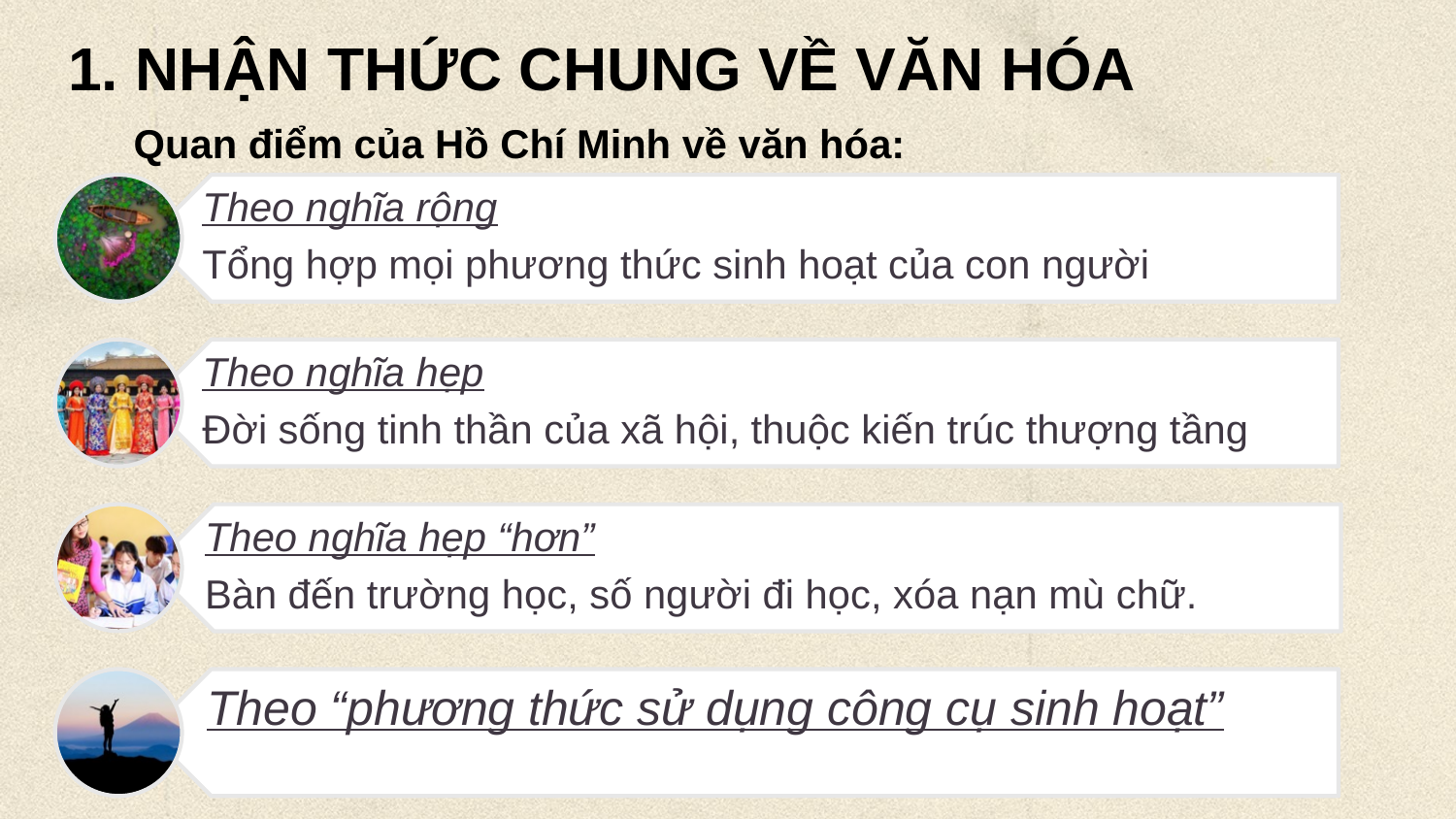

1. NHẬN THỨC CHUNG VỀ VĂN HÓA
Quan điểm của Hồ Chí Minh về văn hóa:
Theo nghĩa rộng
Tổng hợp mọi phương thức sinh hoạt của con người
Theo nghĩa hẹp
Đời sống tinh thần của xã hội, thuộc kiến trúc thượng tầng
Theo nghĩa hẹp “hơn”
Bàn đến trường học, số người đi học, xóa nạn mù chữ.
Theo “phương thức sử dụng công cụ sinh hoạt”